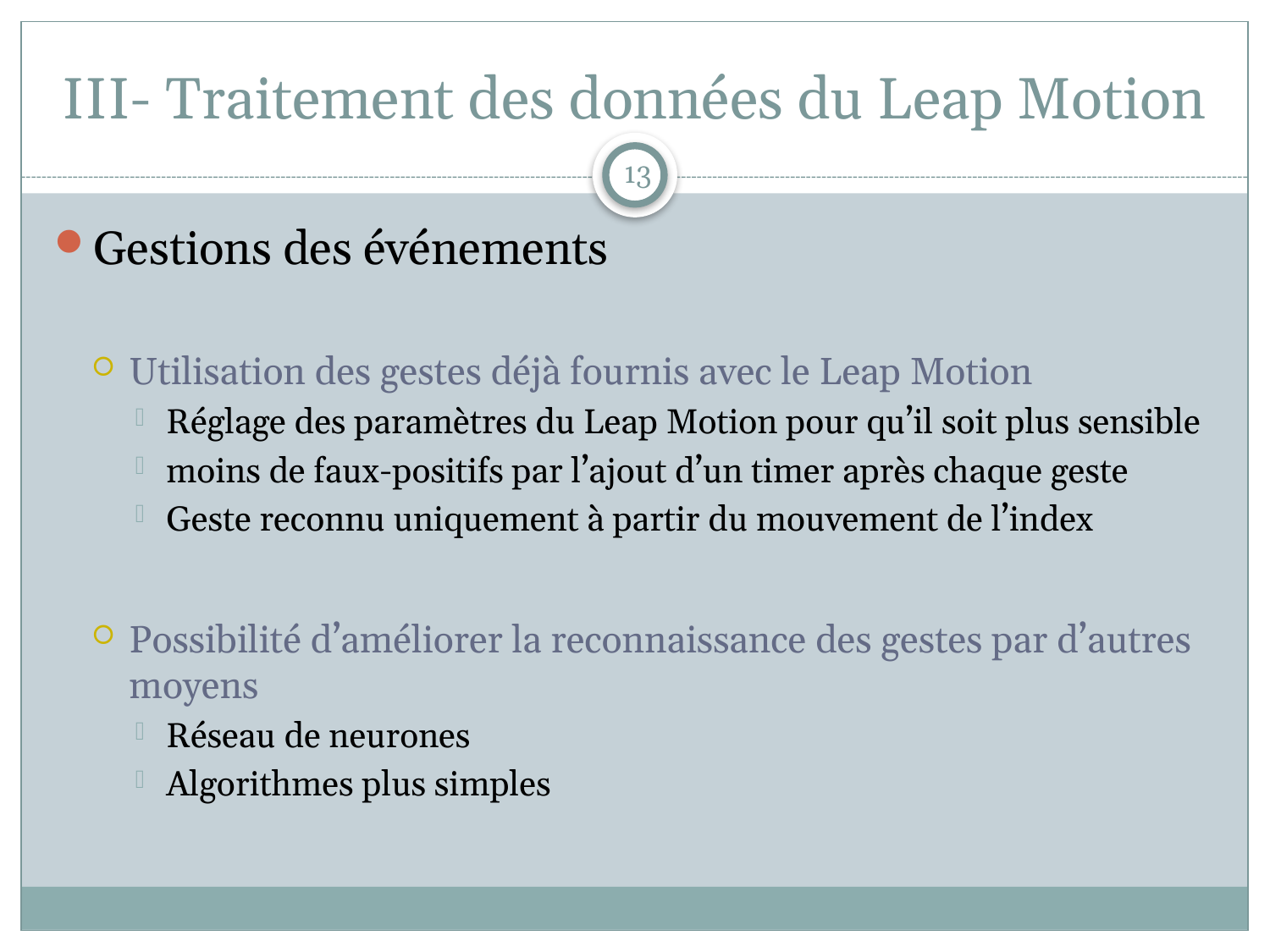

# III- Traitement des données du Leap Motion
13
Gestions des événements

Utilisation des gestes déjà fournis avec le Leap Motion
Réglage des paramètres du Leap Motion pour qu’il soit plus sensible
moins de faux-positifs par l’ajout d’un timer après chaque geste
Geste reconnu uniquement à partir du mouvement de l’index

Possibilité d’améliorer la reconnaissance des gestes par d’autres moyens
Réseau de neurones
Algorithmes plus simples